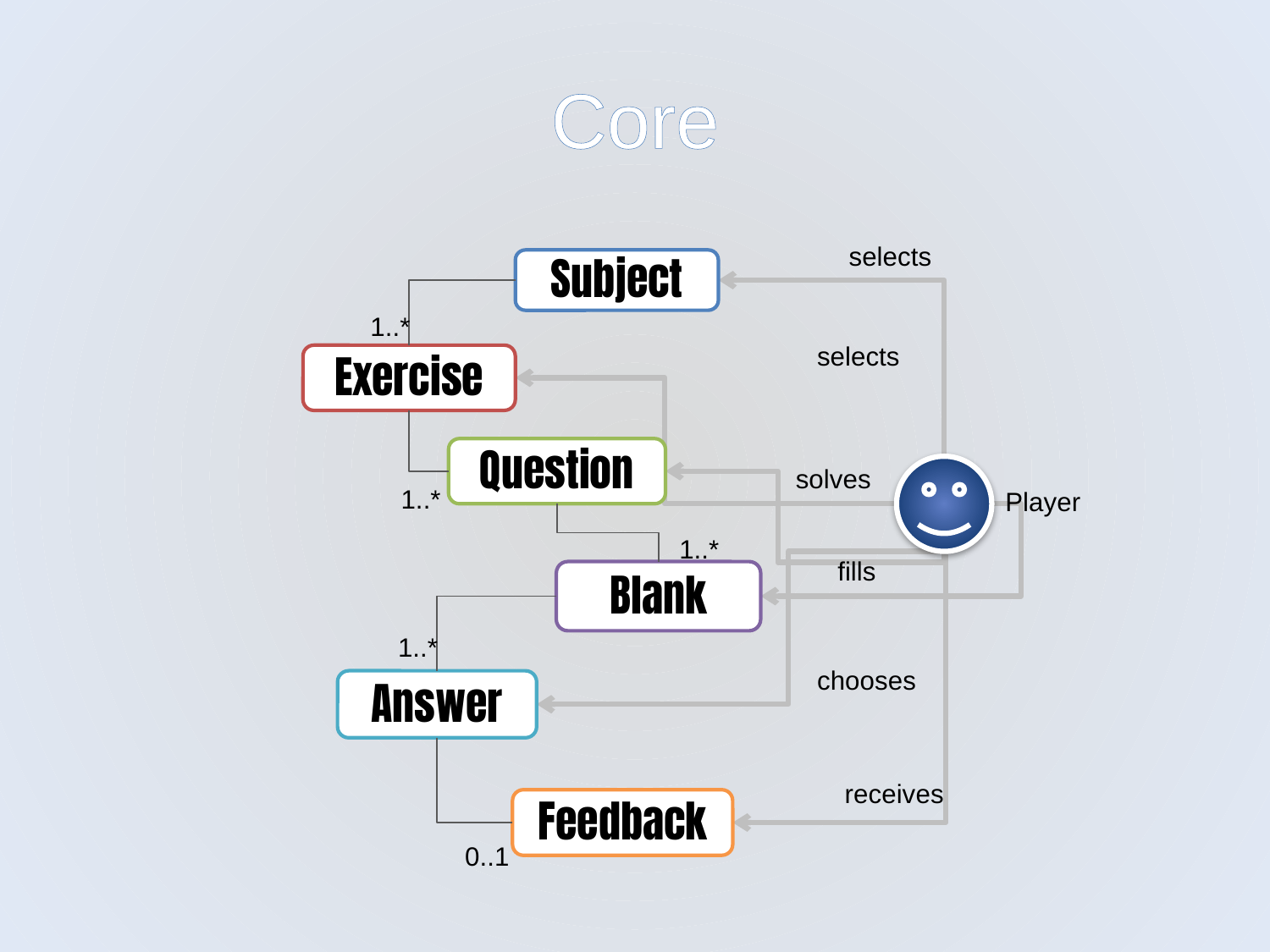

# Core
selects
Subject
1..*
selects
Exercise
Question
solves

1..*
Player
1..*
fills
Blank
1..*
chooses
Answer
receives
Feedback
0..1